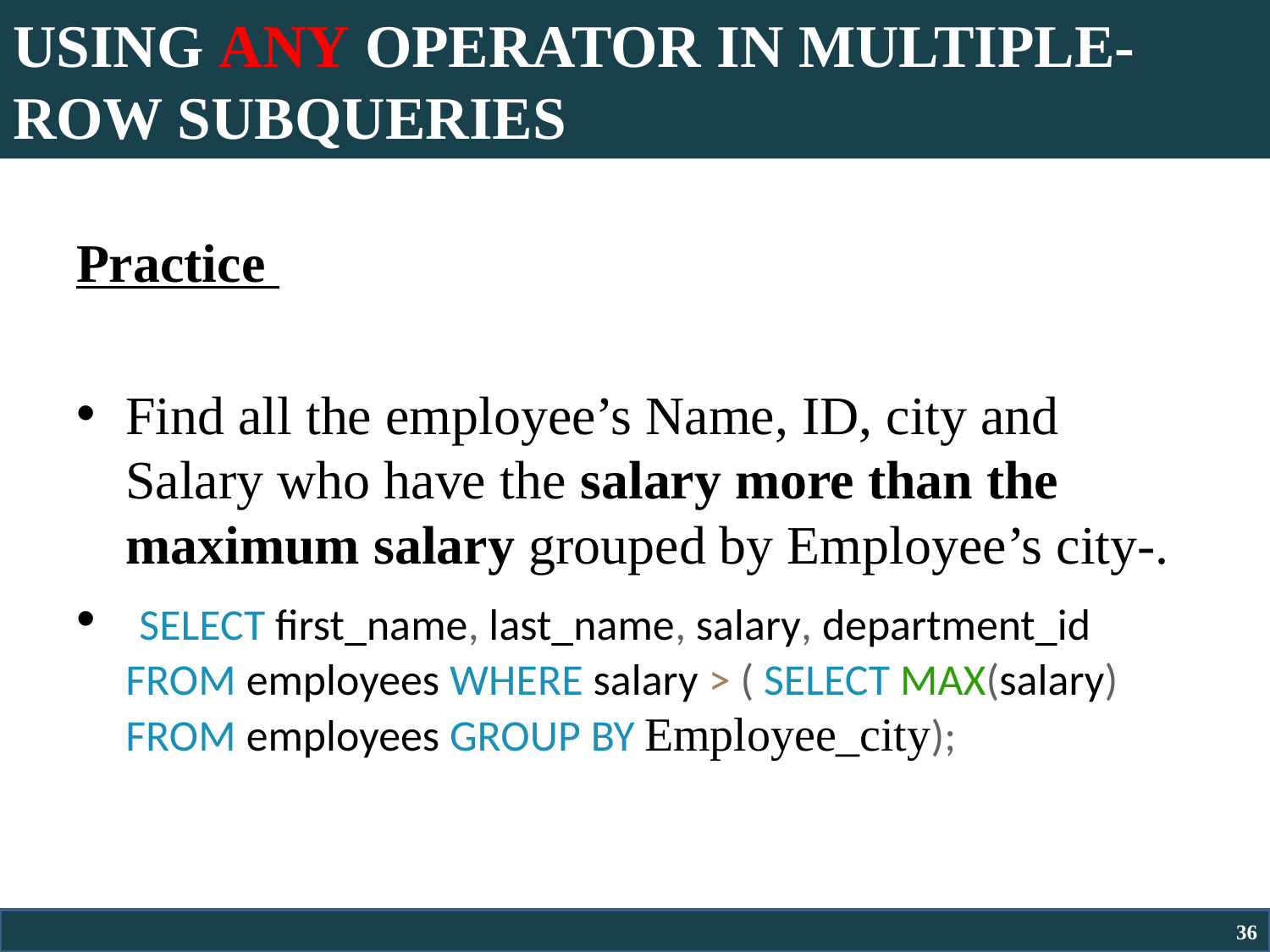

# USING ANY OPERATOR IN MULTIPLE-ROW SUBQUERIES
Practice

Find all the employee’s Name, ID, city and Salary who have the salary more than the maximum salary grouped by Employee’s city-.
 SELECT first_name, last_name, salary, department_id FROM employees WHERE salary > ( SELECT MAX(salary) FROM employees GROUP BY Employee_city);

36